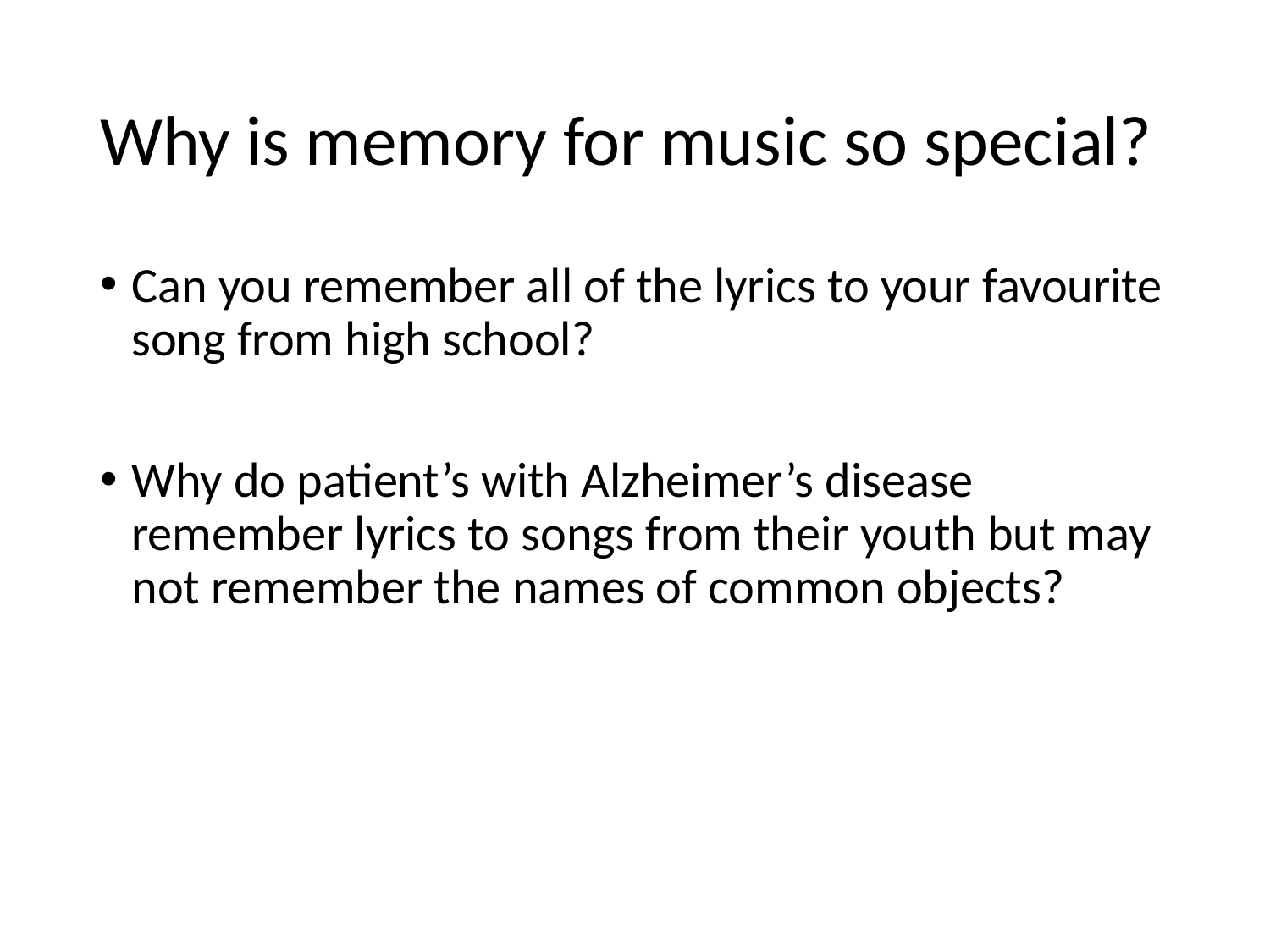

# Why is memory for music so special?
Can you remember all of the lyrics to your favourite song from high school?

Why do patient’s with Alzheimer’s disease remember lyrics to songs from their youth but may not remember the names of common objects?